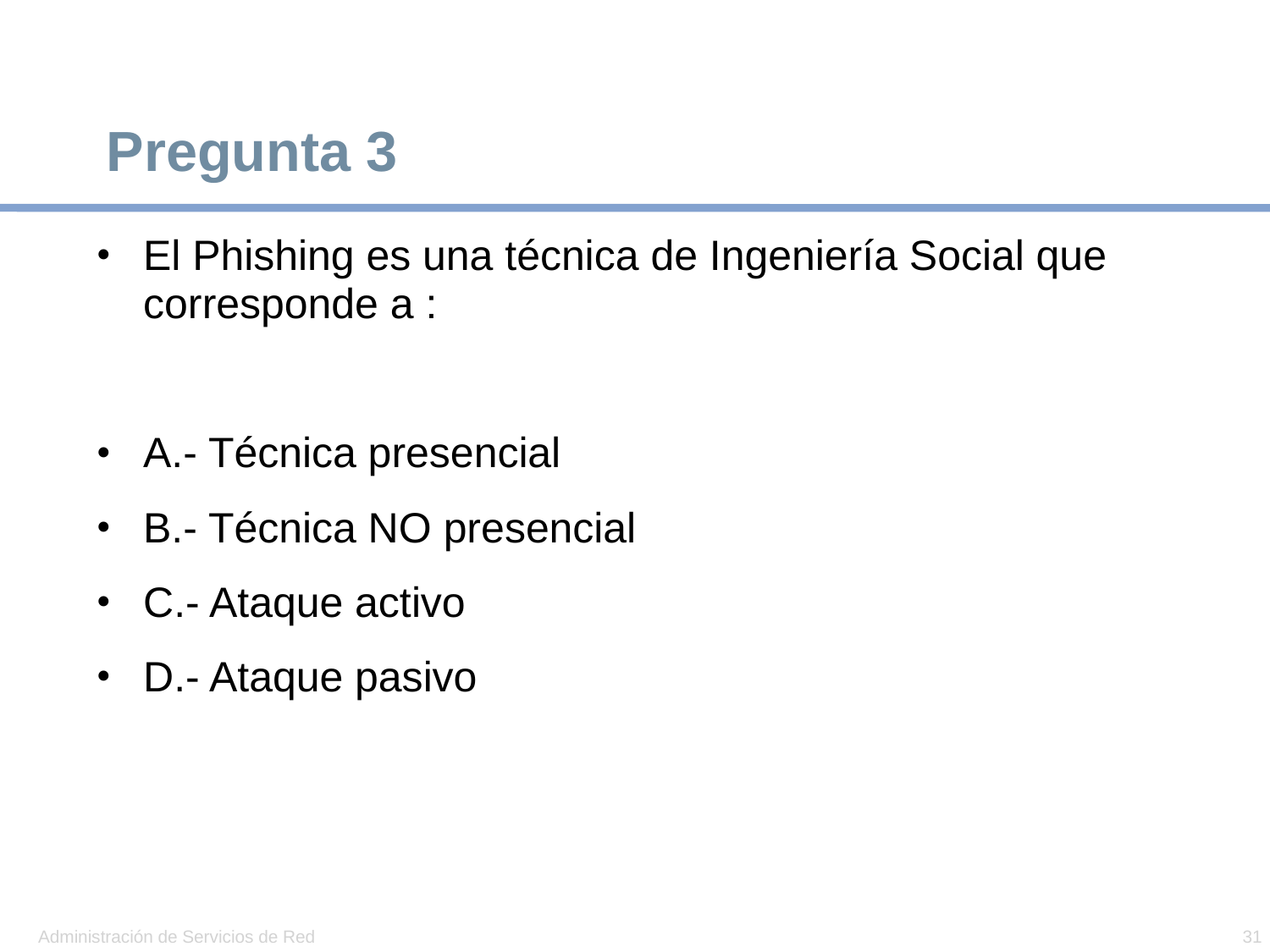

# Pregunta 3
El Phishing es una técnica de Ingeniería Social que corresponde a :

A.- Técnica presencial
B.- Técnica NO presencial
C.- Ataque activo
D.- Ataque pasivo